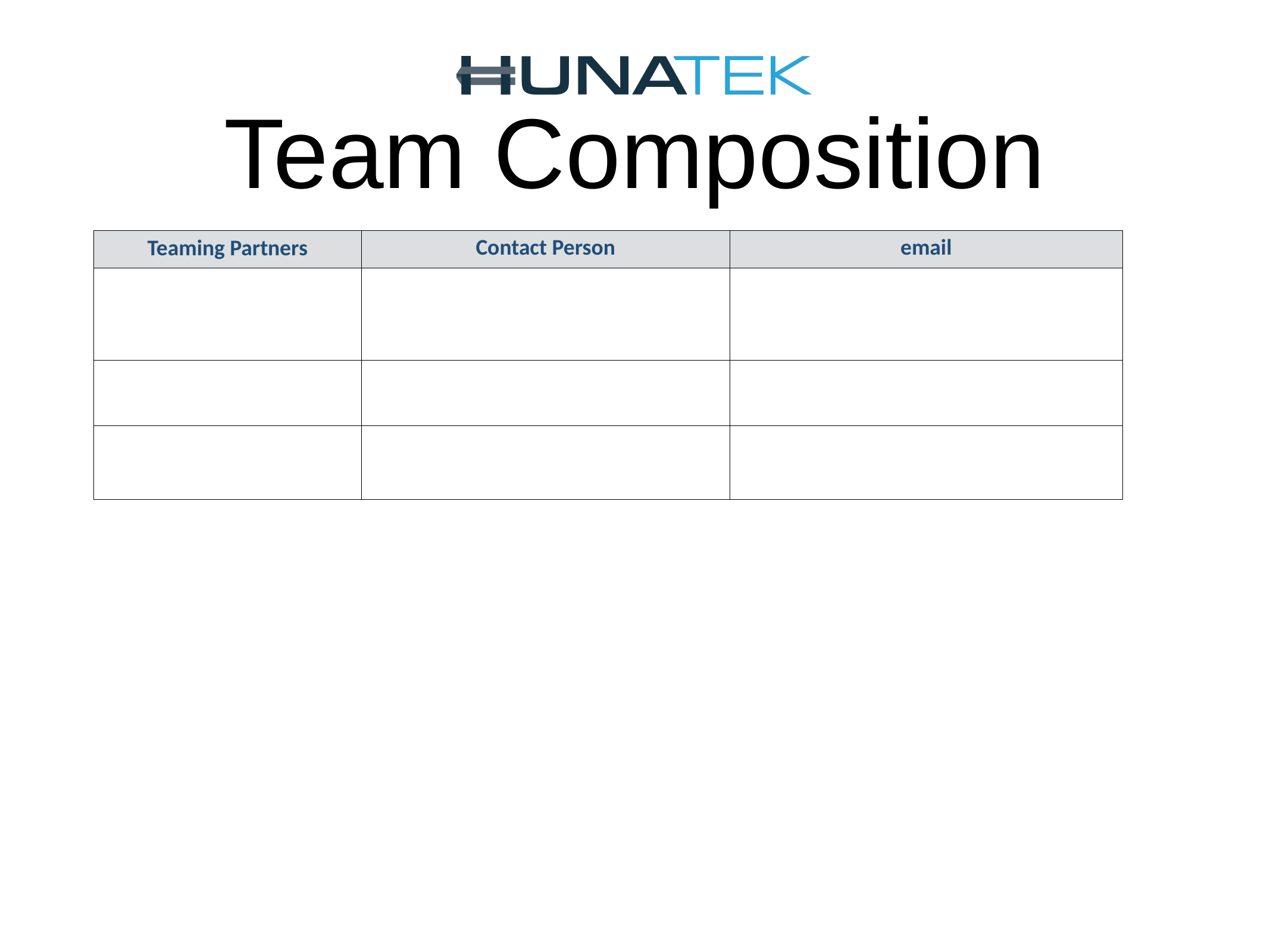

# Team Composition
| Teaming Partners | Contact Person | email |
| --- | --- | --- |
|  |  |  |
|  |  |  |
|  |  |  |
4